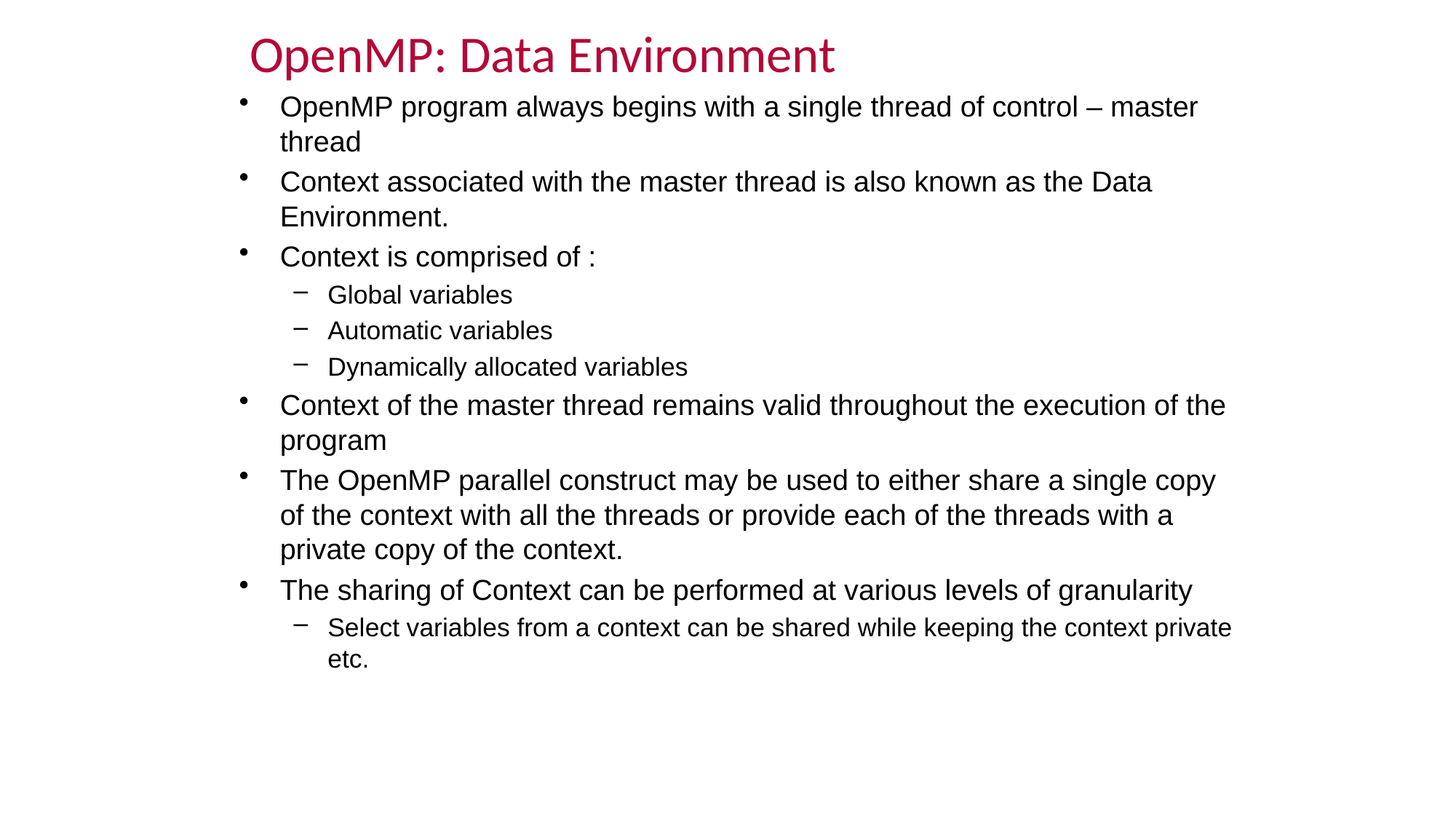

OpenMP: Data Environment
OpenMP program always begins with a single thread of control – master thread
Context associated with the master thread is also known as the Data Environment.
Context is comprised of :
Global variables
Automatic variables
Dynamically allocated variables
Context of the master thread remains valid throughout the execution of the program
The OpenMP parallel construct may be used to either share a single copy of the context with all the threads or provide each of the threads with a private copy of the context.
The sharing of Context can be performed at various levels of granularity
Select variables from a context can be shared while keeping the context private etc.